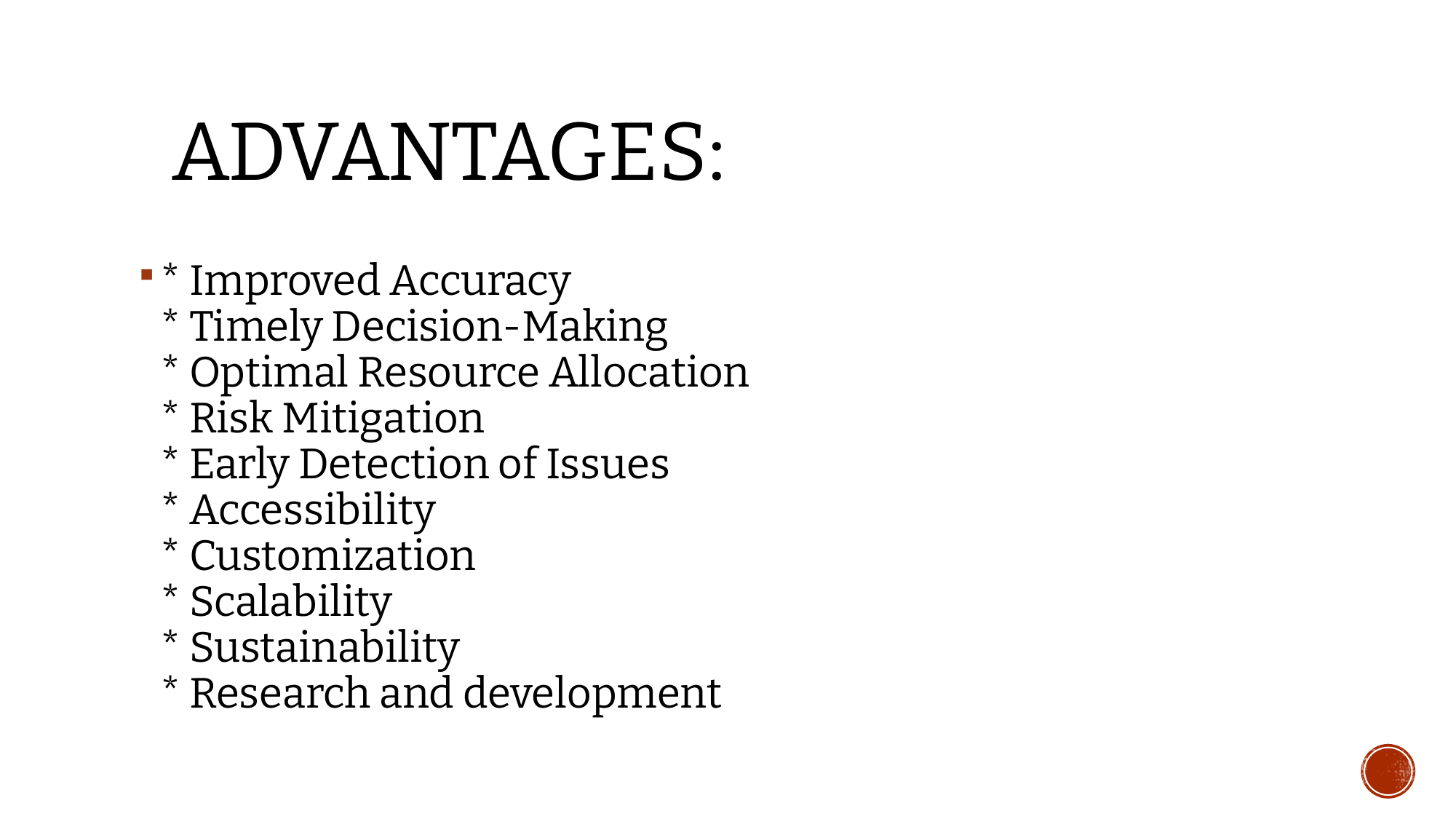

# ADVANTAGES:
* Improved Accuracy
* Timely Decision-Making
* Optimal Resource Allocation
* Risk Mitigation
* Early Detection of Issues
* Accessibility
* Customization
* Scalability
* Sustainability
* Research and development